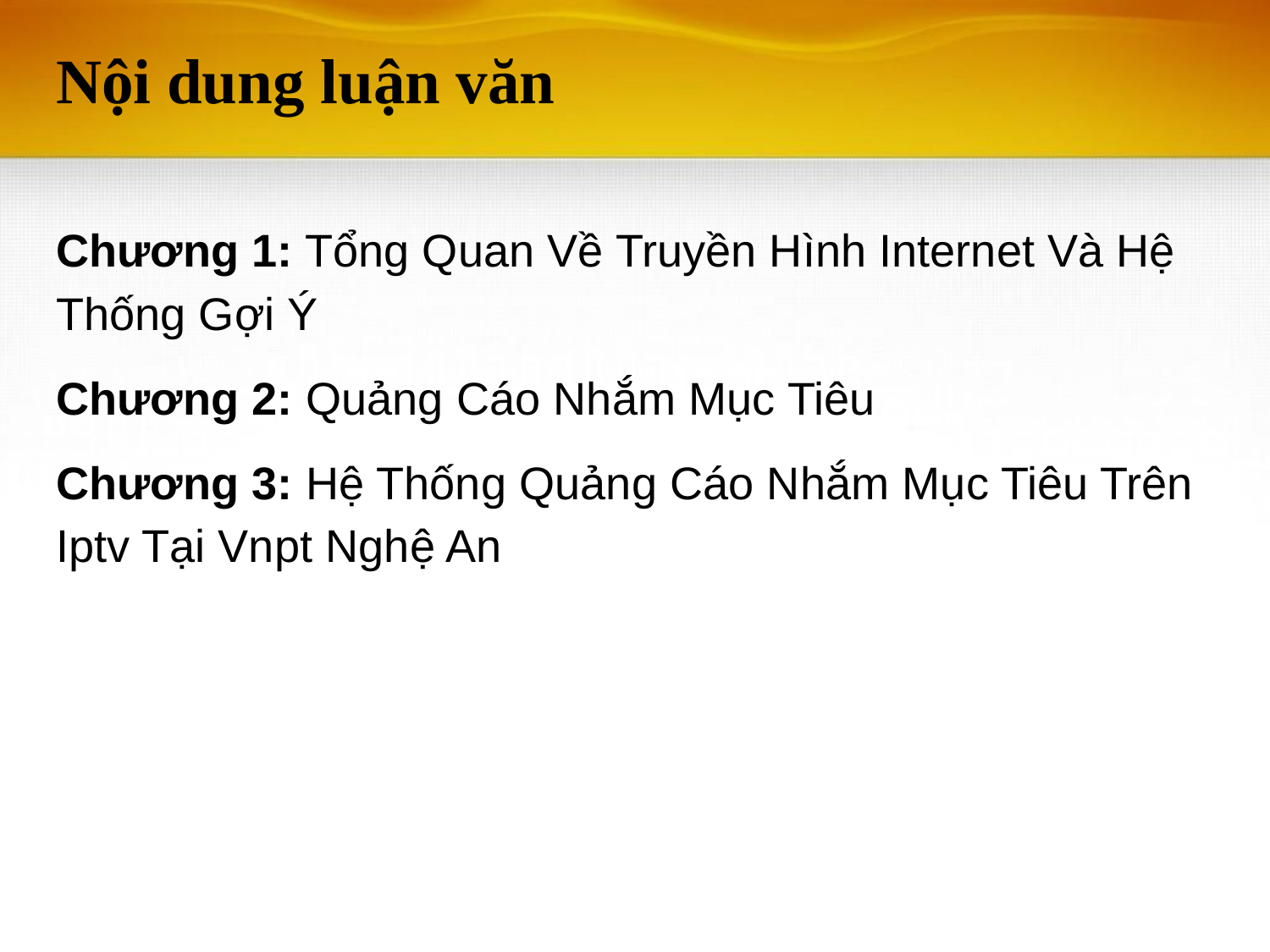

# Nội dung luận văn
Chương 1: Tổng Quan Về Truyền Hình Internet Và Hệ Thống Gợi Ý
Chương 2: Quảng Cáo Nhắm Mục Tiêu
Chương 3: Hệ Thống Quảng Cáo Nhắm Mục Tiêu Trên Iptv Tại Vnpt Nghệ An